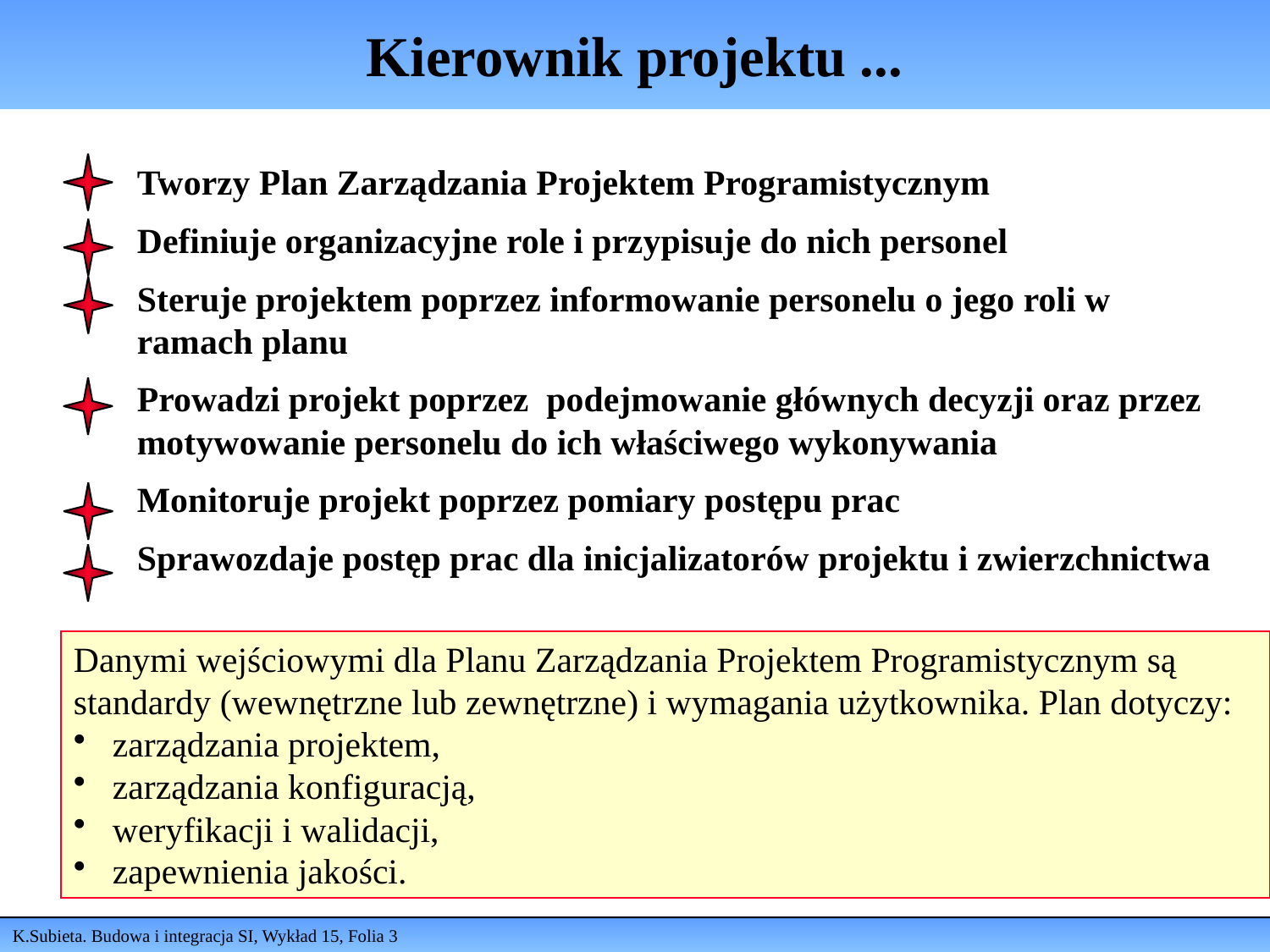

# Kierownik projektu ...

Tworzy Plan Zarządzania Projektem Programistycznym
Definiuje organizacyjne role i przypisuje do nich personel
Steruje projektem poprzez informowanie personelu o jego roli w ramach planu
Prowadzi projekt poprzez  podejmowanie głównych decyzji oraz przez motywowanie personelu do ich właściwego wykonywania
Monitoruje projekt poprzez pomiary postępu prac
Sprawozdaje postęp prac dla inicjalizatorów projektu i zwierzchnictwa

Danymi wejściowymi dla Planu Zarządzania Projektem Programistycznym są standardy (wewnętrzne lub zewnętrzne) i wymagania użytkownika. Plan dotyczy:
 zarządzania projektem,
 zarządzania konfiguracją,
 weryfikacji i walidacji,
 zapewnienia jakości.